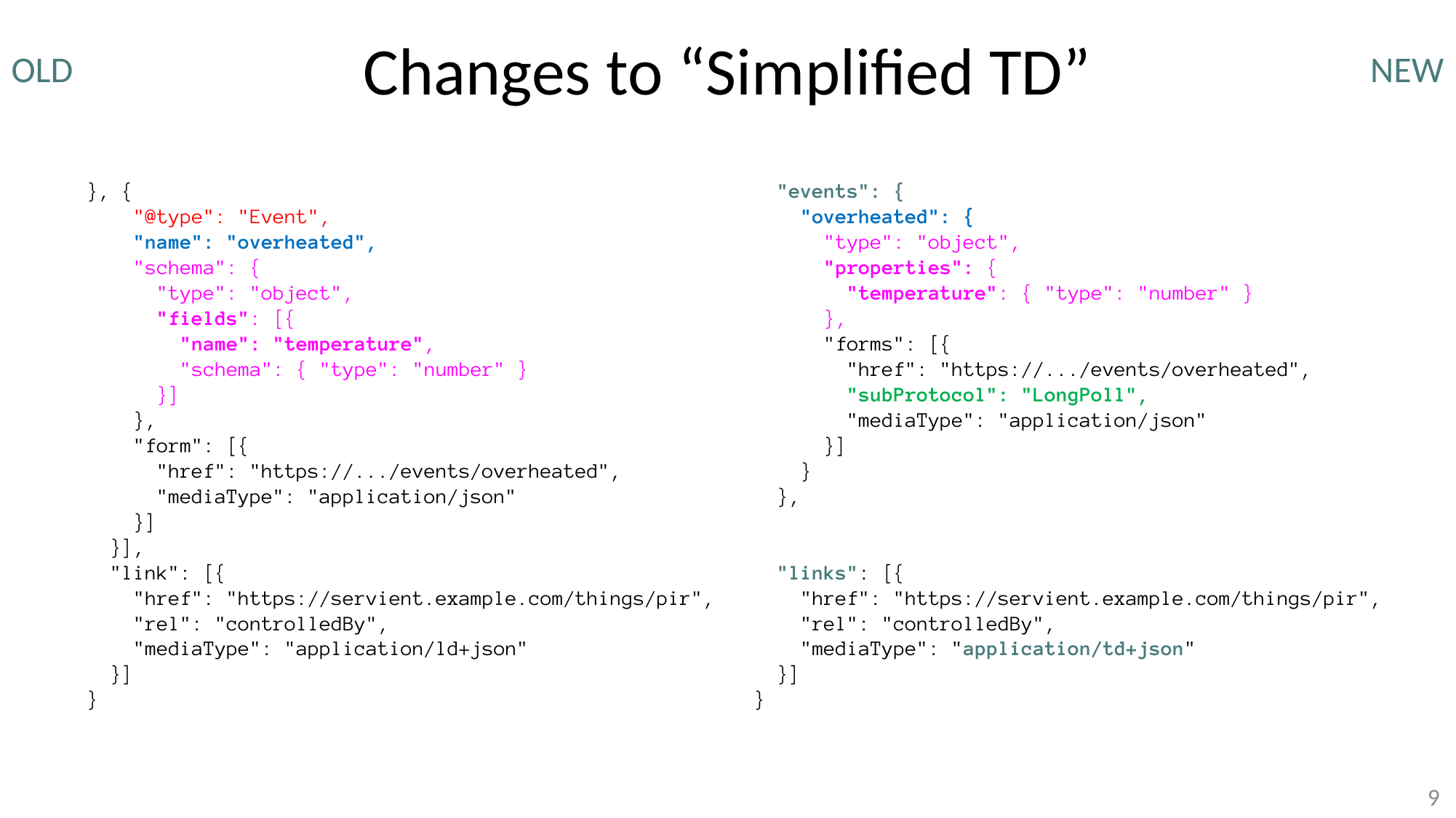

# Changes to “Simplified TD”
OLD
 NEW
}, {
    "@type": "Event",
    "name": "overheated",
    "schema": {
      "type": "object",
      "fields": [{
        "name": "temperature",
        "schema": { "type": "number" }
      }]
    },
    "form": [{
      "href": "https://.../events/overheated",
      "mediaType": "application/json"
    }]
  }],
  "link": [{
    "href": "https://servient.example.com/things/pir",
    "rel": "controlledBy",
    "mediaType": "application/ld+json"
  }]
}
  "events": {
    "overheated": {
      "type": "object",
      "properties": {
        "temperature": { "type": "number" }
      },
      "forms": [{
        "href": "https://.../events/overheated",
        "subProtocol": "LongPoll",
        "mediaType": "application/json"
      }]
    }
  },

  "links": [{
    "href": "https://servient.example.com/things/pir",
    "rel": "controlledBy",
    "mediaType": "application/td+json"
  }]
}
9